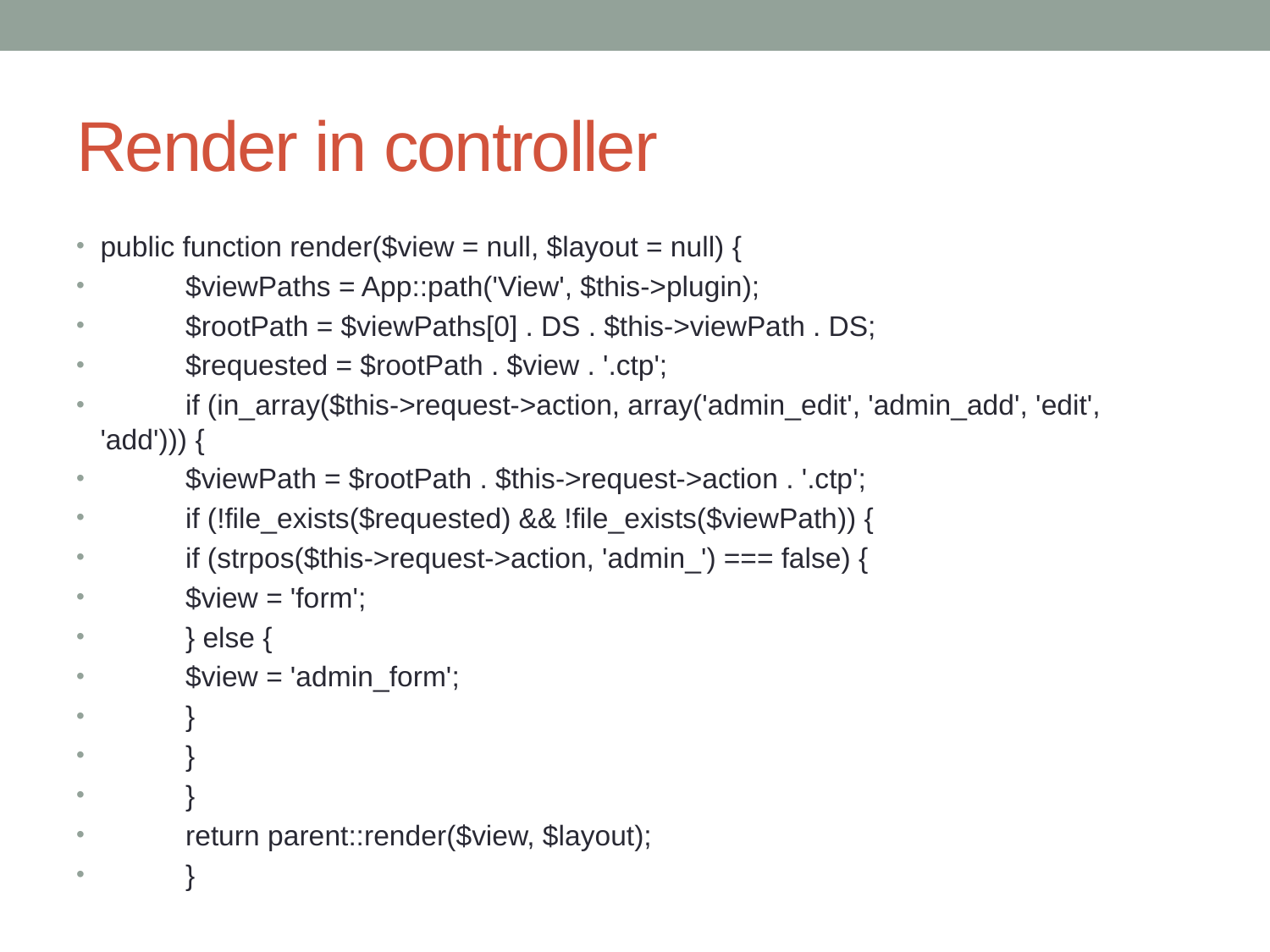

# Render in controller
public function render($view = null, $layout = null) {
		$viewPaths = App::path('View', $this->plugin);
		$rootPath = $viewPaths[0] . DS . $this->viewPath . DS;
		$requested = $rootPath . $view . '.ctp';
		if (in_array($this->request->action, array('admin_edit', 'admin_add', 'edit', 'add'))) {
			$viewPath = $rootPath . $this->request->action . '.ctp';
			if (!file_exists($requested) && !file_exists($viewPath)) {
				if (strpos($this->request->action, 'admin_') === false) {
					$view = 'form';
				} else {
					$view = 'admin_form';
				}
			}
		}
		return parent::render($view, $layout);
	}